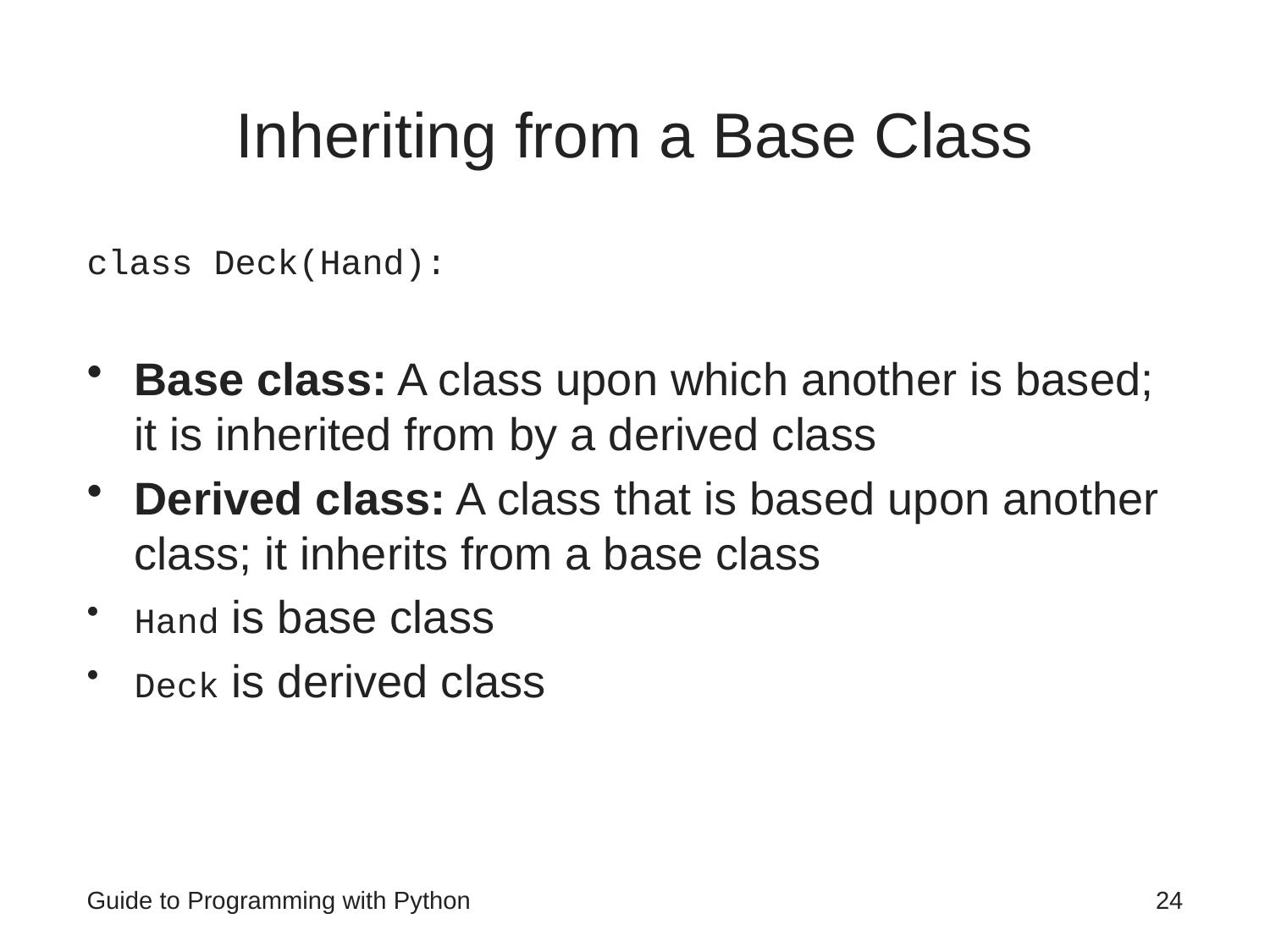

# Inheriting from a Base Class
class Deck(Hand):

Base class: A class upon which another is based; it is inherited from by a derived class
Derived class: A class that is based upon another class; it inherits from a base class
Hand is base class
Deck is derived class
Guide to Programming with Python
24